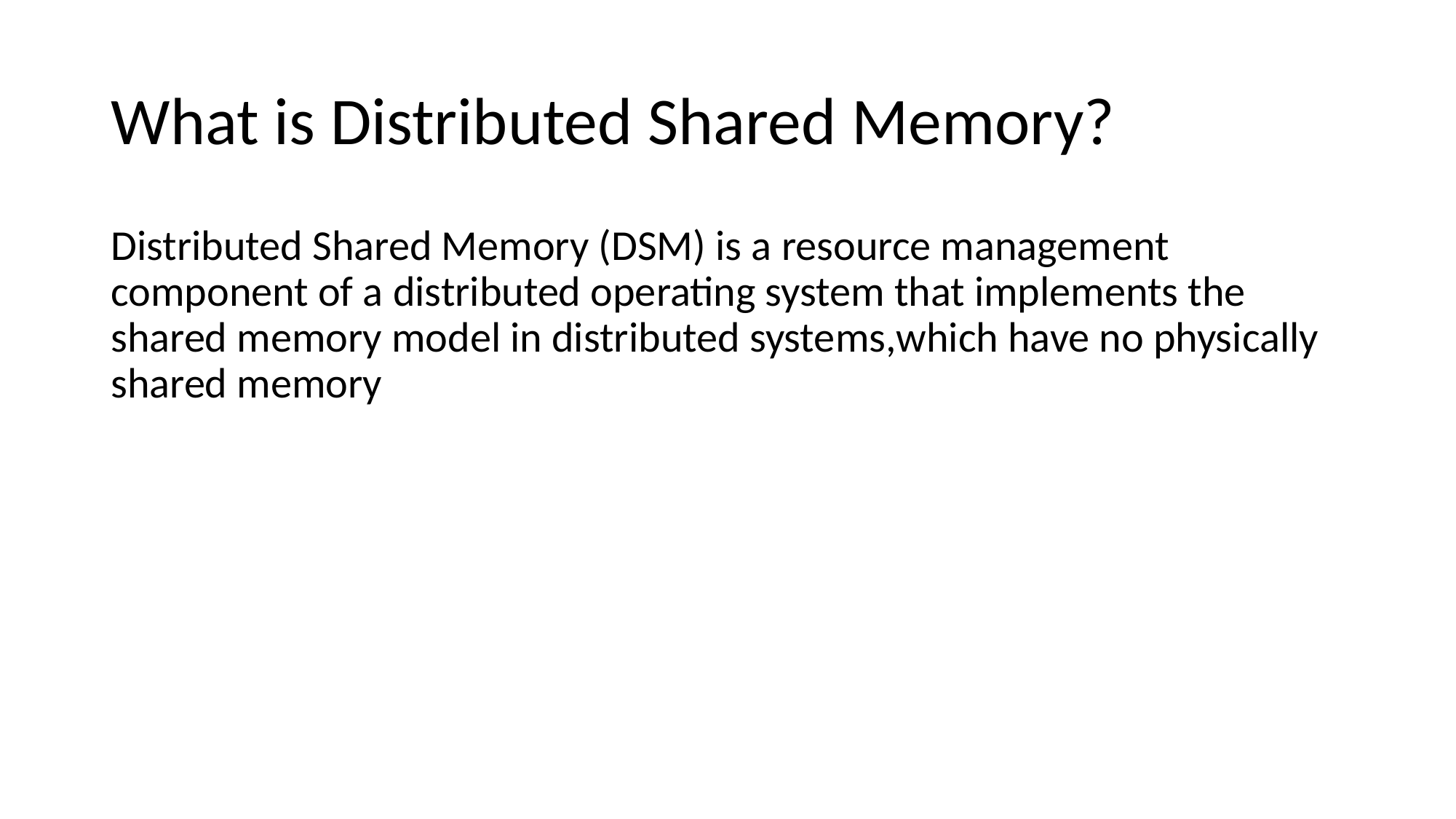

# What is Distributed Shared Memory?
Distributed Shared Memory (DSM) is a resource management component of a distributed operating system that implements the shared memory model in distributed systems,which have no physically shared memory